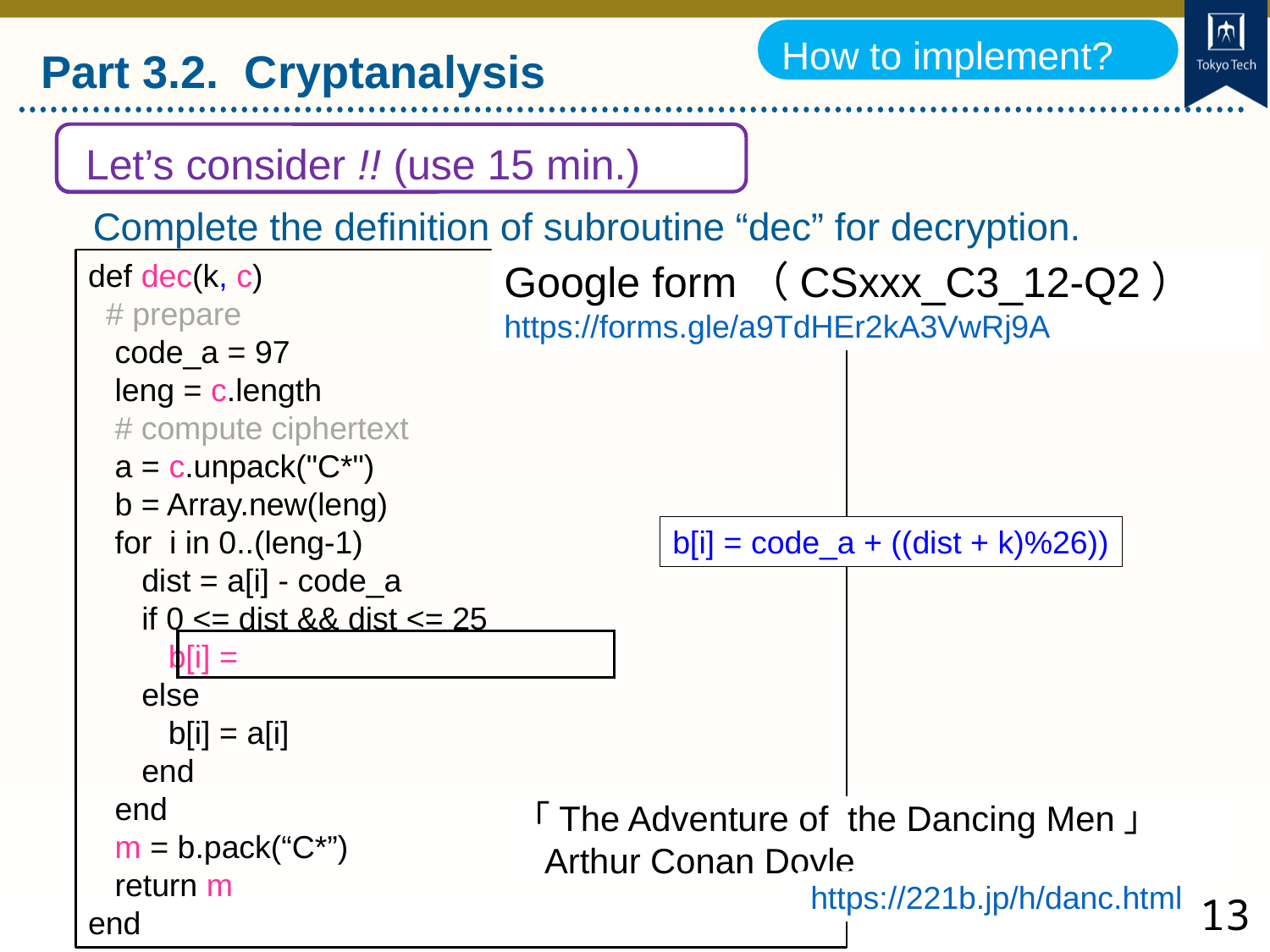

How to implement?
Part 3.2.  Cryptanalysis
Let’s consider !! (use 15 min.)
Let’s consider !!
Complete the definition of subroutine “dec” for decryption.
Google form（CSxxx_C3_12-Q2）
https://forms.gle/a9TdHEr2kA3VwRj9A
def dec(k, c)
  # prepare
   code_a = 97
   leng = c.length
   # compute ciphertext
   a = c.unpack("C*")
   b = Array.new(leng)
   for  i in 0..(leng-1)
      dist = a[i] - code_a
      if 0 <= dist && dist <= 25
         b[i] =
      else
         b[i] = a[i]
      end
   end
   m = b.pack(“C*”)
   return m
end
b[i] = code_a + ((dist + k)%26))

「The Adventure of  the Dancing Men」
   Arthur Conan Doyle
https://221b.jp/h/danc.html